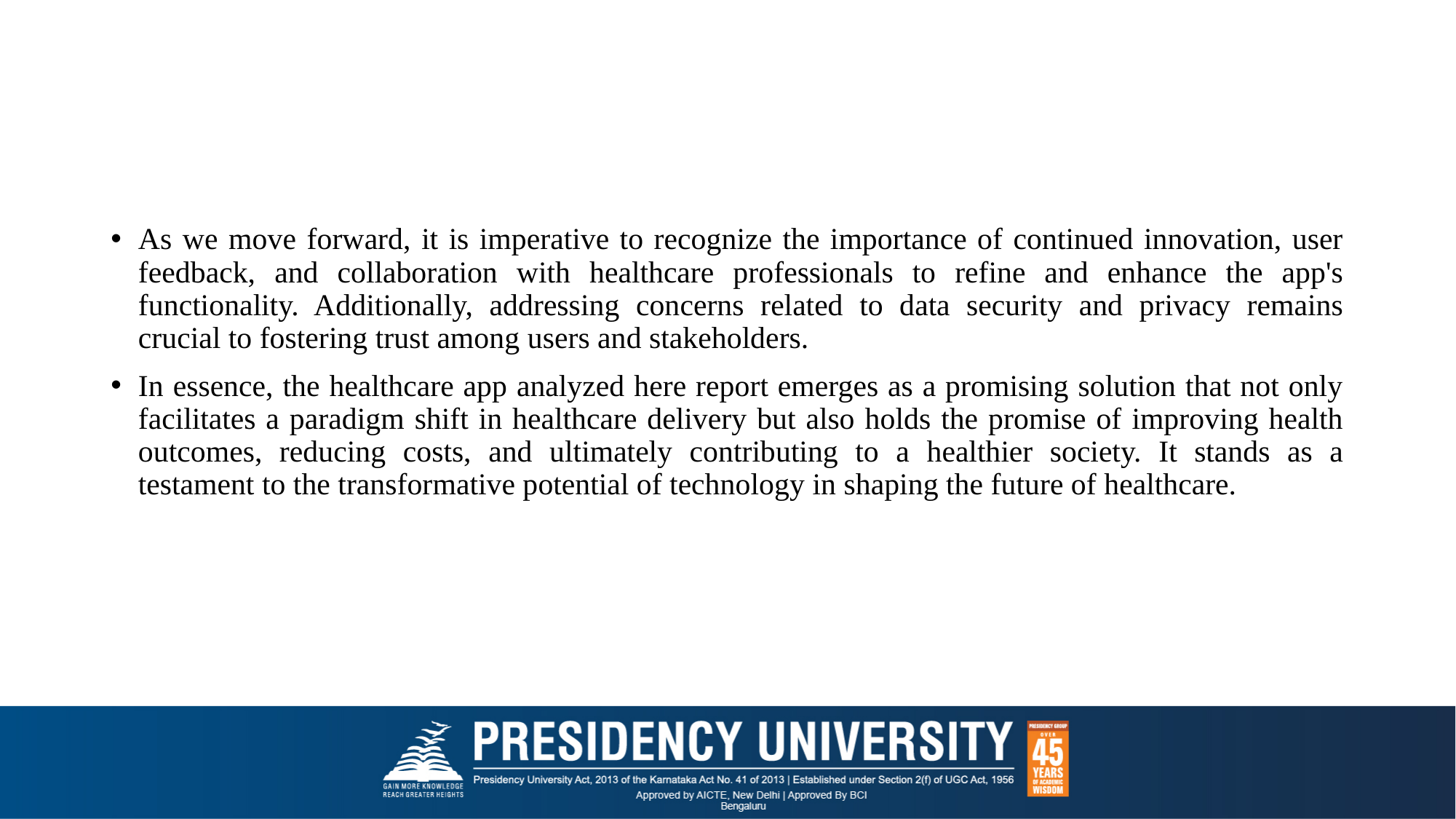

As we move forward, it is imperative to recognize the importance of continued innovation, user feedback, and collaboration with healthcare professionals to refine and enhance the app's functionality. Additionally, addressing concerns related to data security and privacy remains crucial to fostering trust among users and stakeholders.
In essence, the healthcare app analyzed here report emerges as a promising solution that not only facilitates a paradigm shift in healthcare delivery but also holds the promise of improving health outcomes, reducing costs, and ultimately contributing to a healthier society. It stands as a testament to the transformative potential of technology in shaping the future of healthcare.